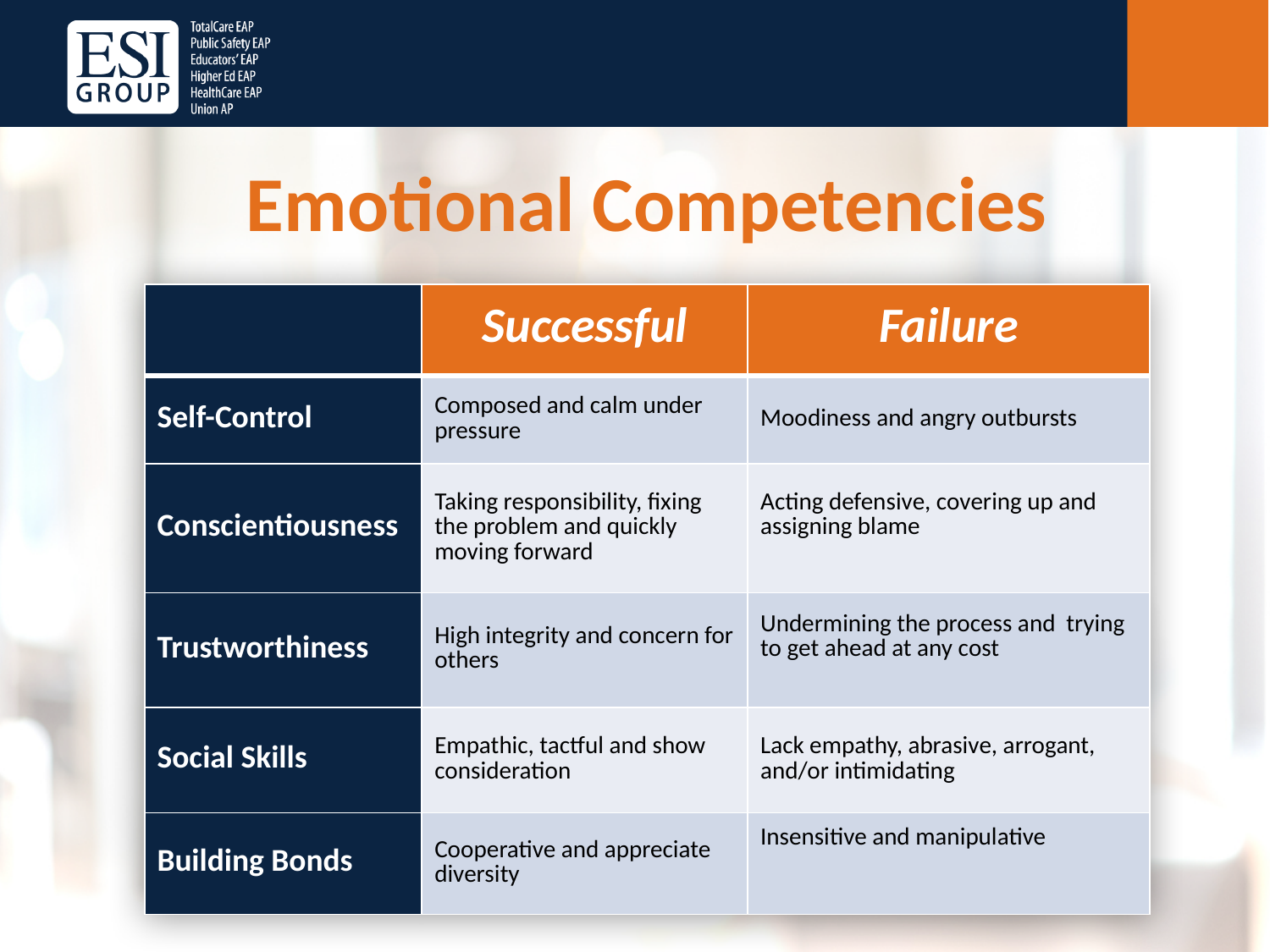

Emotional Competencies
|  | Successful | Failure |
| --- | --- | --- |
| Self-Control | Composed and calm under pressure | Moodiness and angry outbursts |
| Conscientiousness | Taking responsibility, fixing the problem and quickly moving forward | Acting defensive, covering up and assigning blame |
| Trustworthiness | High integrity and concern for others | Undermining the process and trying to get ahead at any cost |
| Social Skills | Empathic, tactful and show consideration | Lack empathy, abrasive, arrogant, and/or intimidating |
| Building Bonds | Cooperative and appreciate diversity | Insensitive and manipulative |